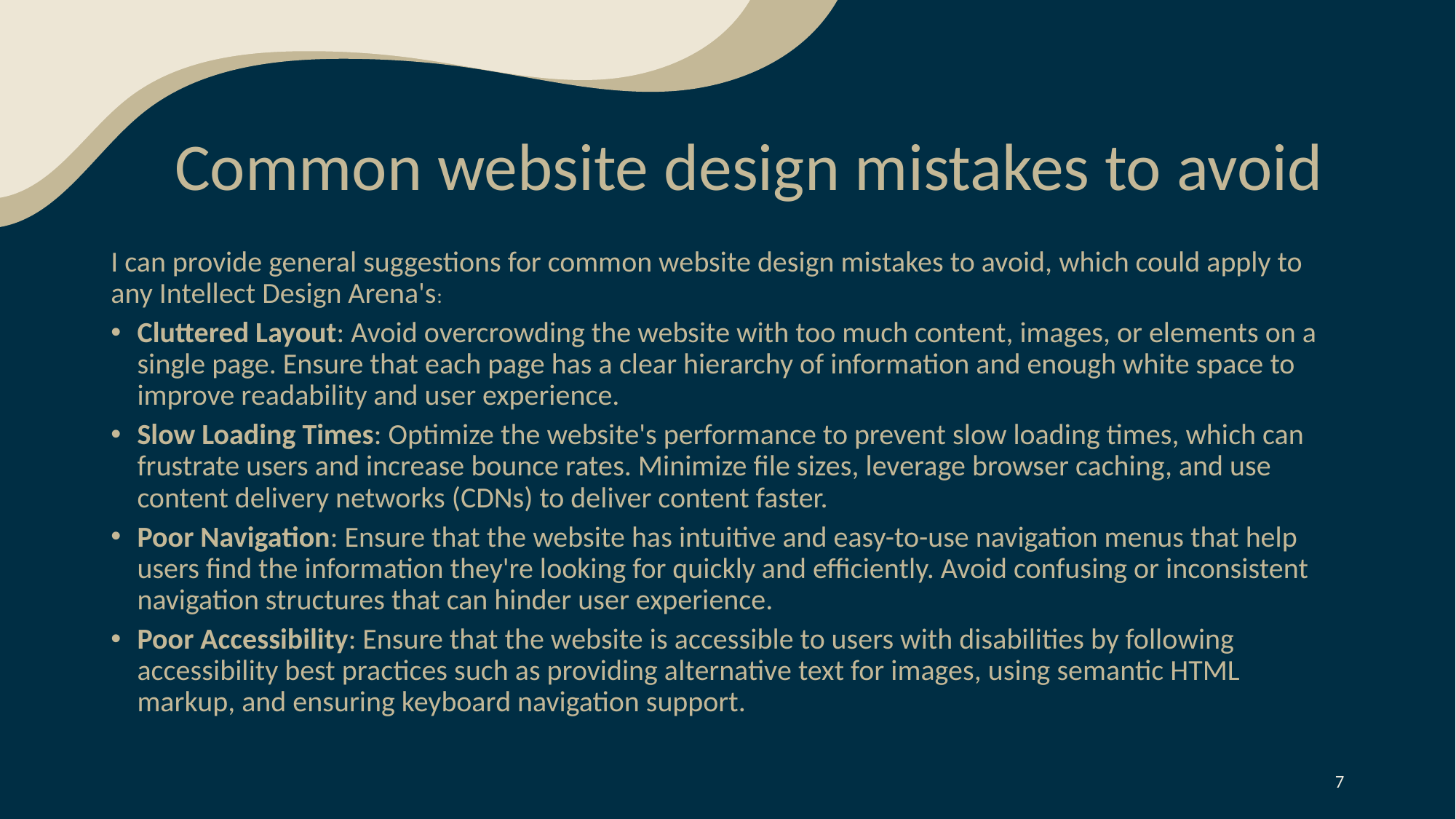

# Common website design mistakes to avoid
I can provide general suggestions for common website design mistakes to avoid, which could apply to any Intellect Design Arena's:
Cluttered Layout: Avoid overcrowding the website with too much content, images, or elements on a single page. Ensure that each page has a clear hierarchy of information and enough white space to improve readability and user experience.
Slow Loading Times: Optimize the website's performance to prevent slow loading times, which can frustrate users and increase bounce rates. Minimize file sizes, leverage browser caching, and use content delivery networks (CDNs) to deliver content faster.
Poor Navigation: Ensure that the website has intuitive and easy-to-use navigation menus that help users find the information they're looking for quickly and efficiently. Avoid confusing or inconsistent navigation structures that can hinder user experience.
Poor Accessibility: Ensure that the website is accessible to users with disabilities by following accessibility best practices such as providing alternative text for images, using semantic HTML markup, and ensuring keyboard navigation support.

7